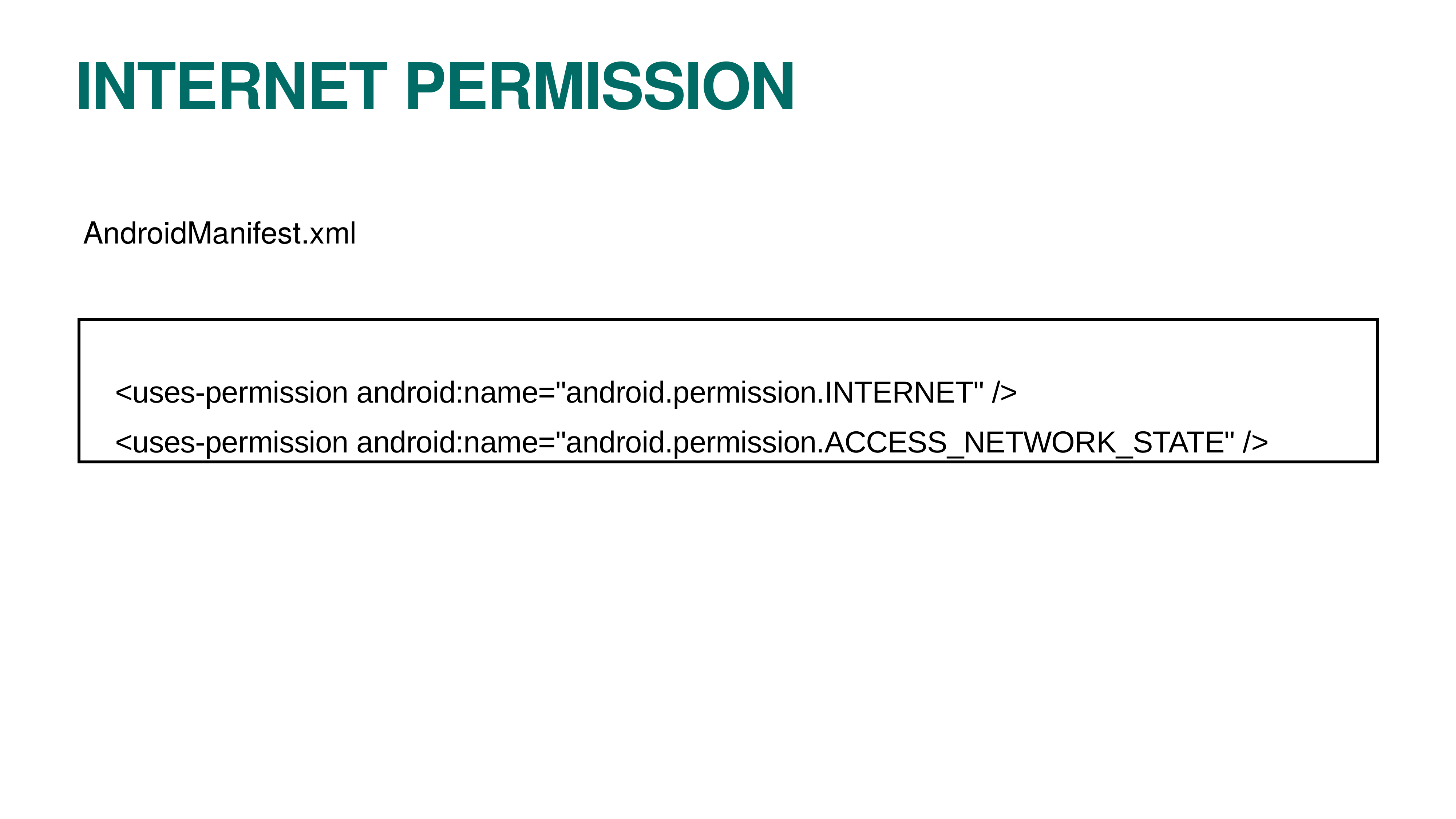

# INTERNET PERMISSION
AndroidManifest.xml

    <uses-permission android:name="android.permission.INTERNET" />
    <uses-permission android:name="android.permission.ACCESS_NETWORK_STATE" />